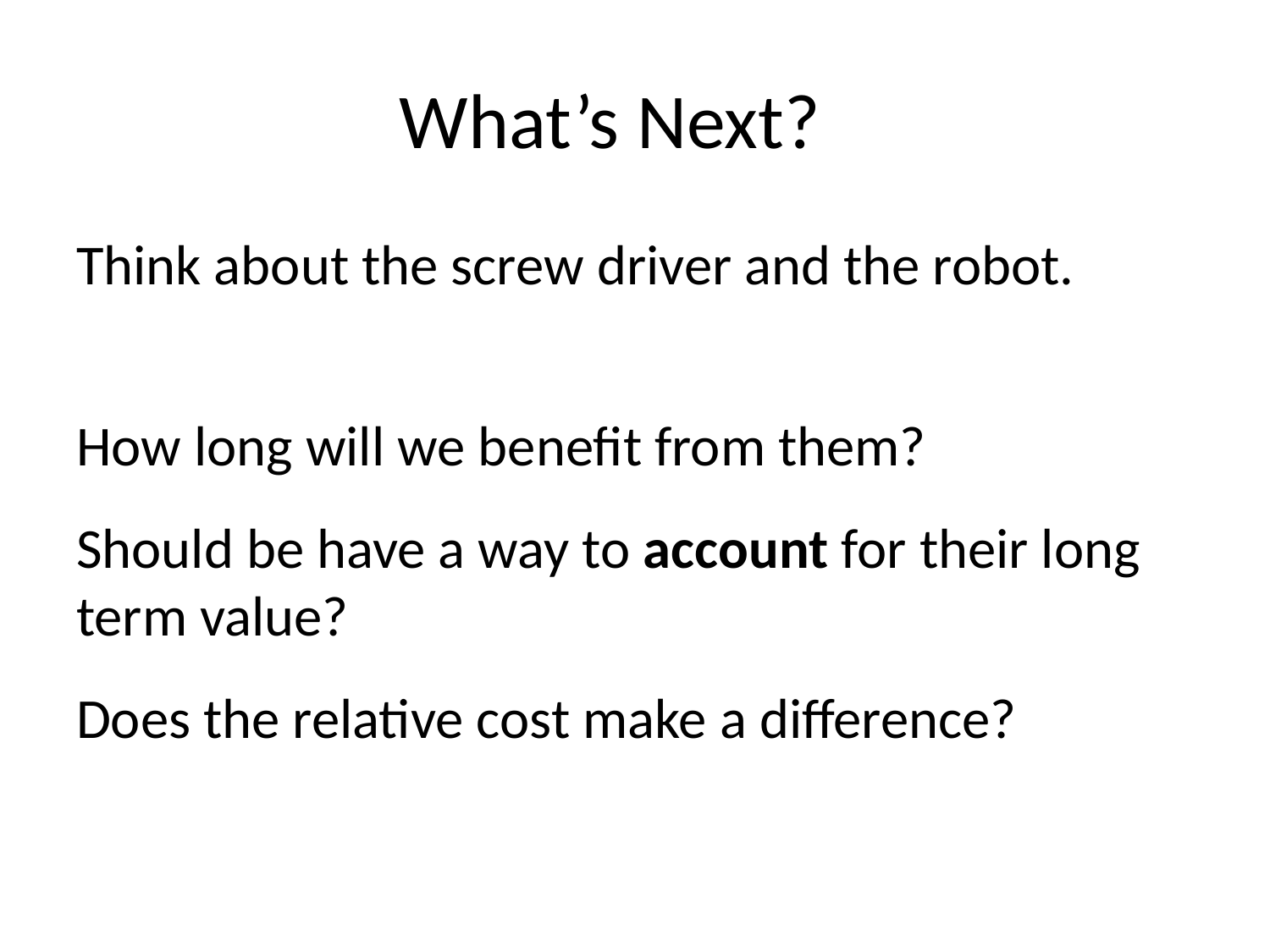

# What’s Next?
Think about the screw driver and the robot.

How long will we benefit from them?
Should be have a way to account for their long term value?
Does the relative cost make a difference?